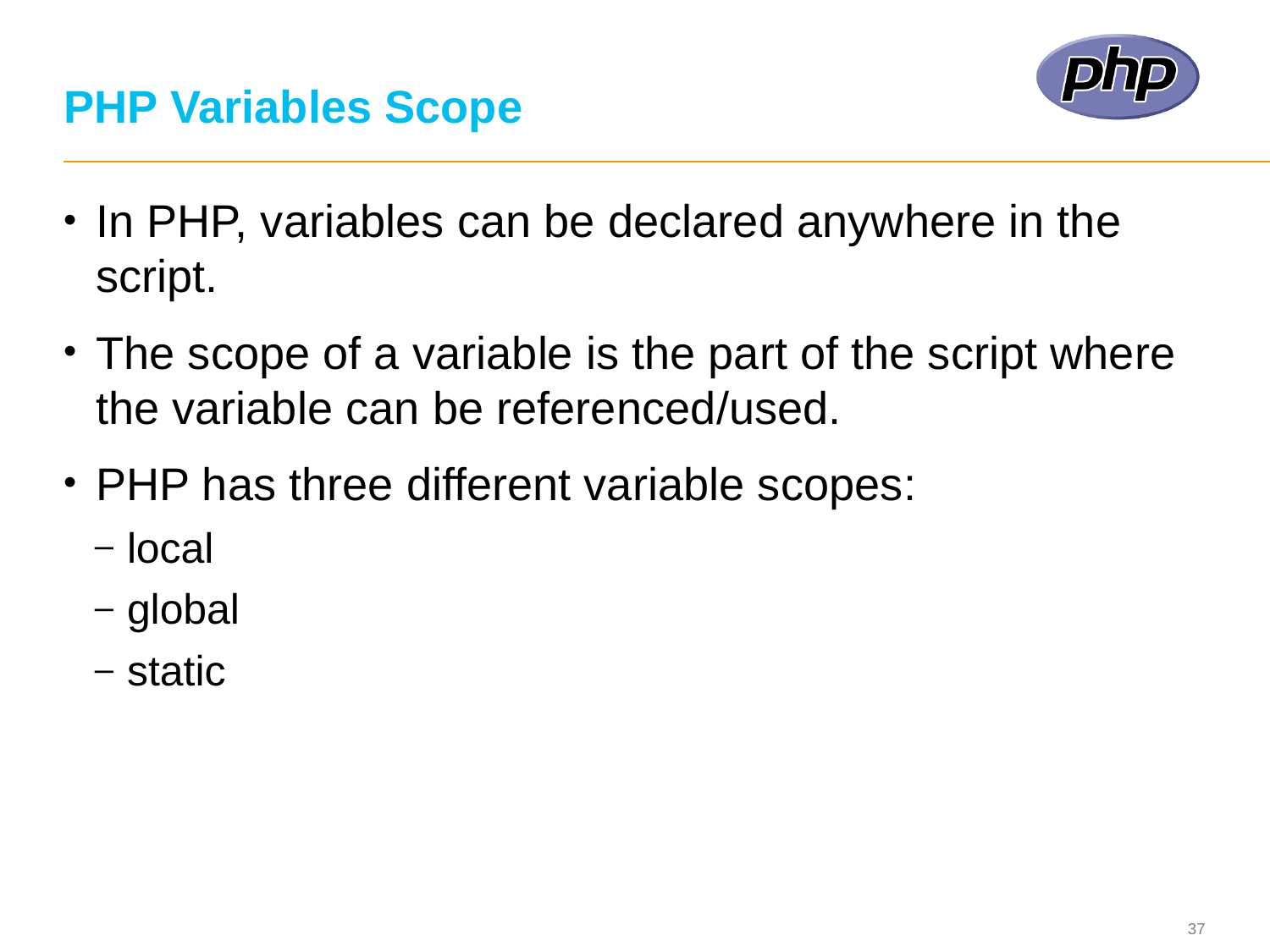

# PHP Variables Scope
In PHP, variables can be declared anywhere in the script.
The scope of a variable is the part of the script where the variable can be referenced/used.
PHP has three different variable scopes:
local
global
static